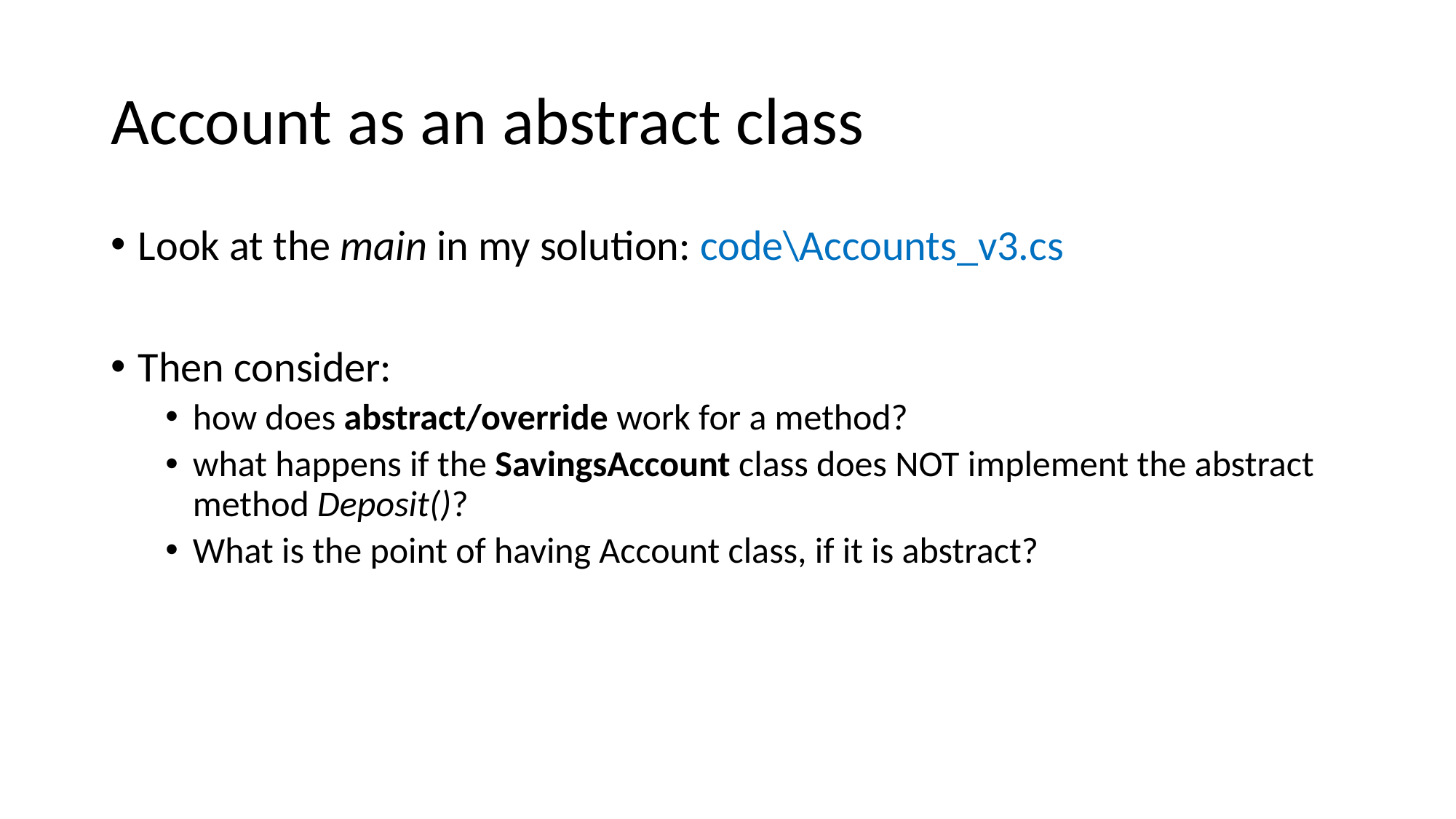

# Account as an abstract class
Look at the main in my solution: code\Accounts_v3.cs

Then consider:
how does abstract/override work for a method?
what happens if the SavingsAccount class does NOT implement the abstract method Deposit()?
What is the point of having Account class, if it is abstract?